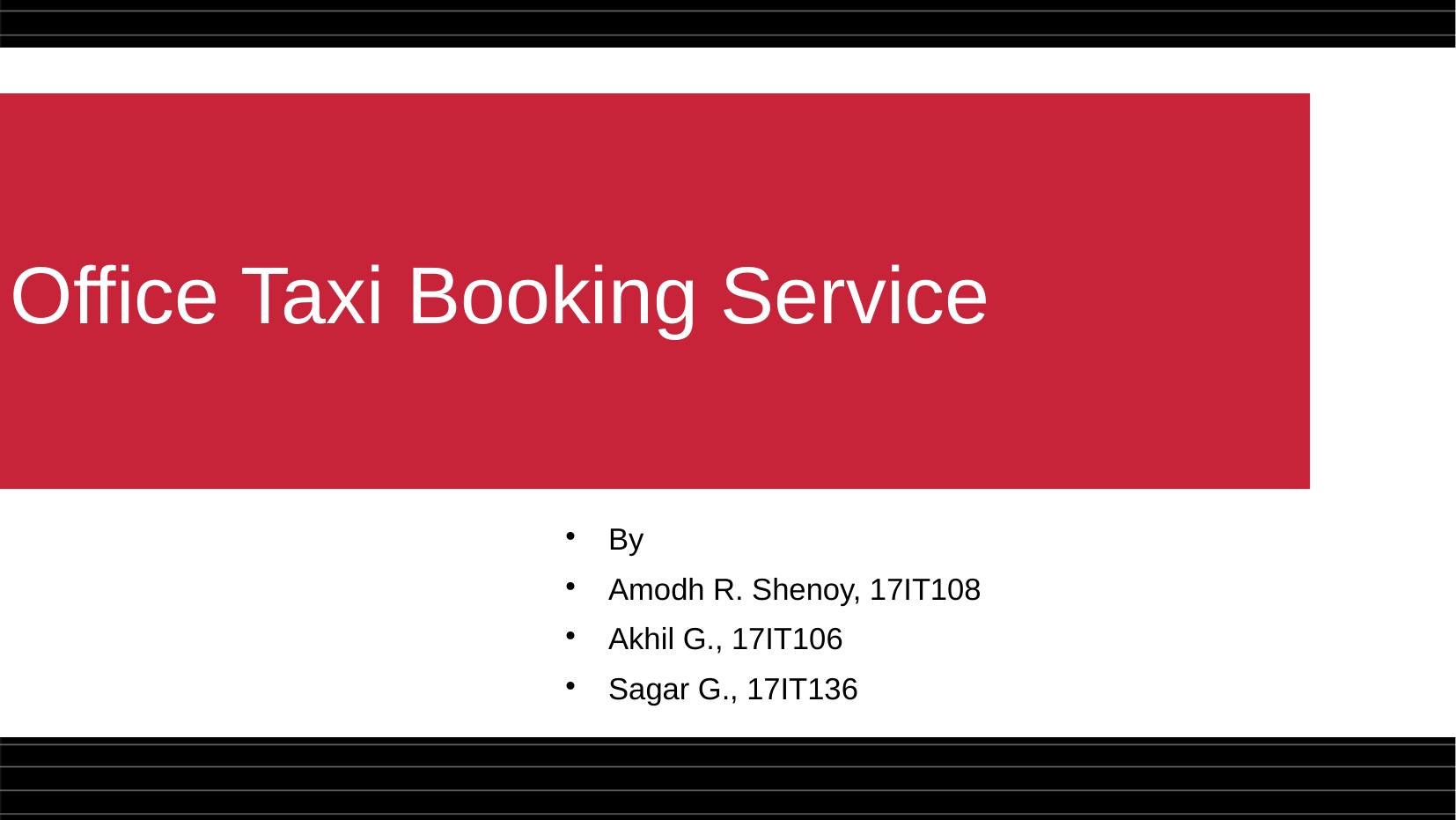

Office Taxi Booking Service
By
Amodh R. Shenoy, 17IT108
Akhil G., 17IT106
Sagar G., 17IT136